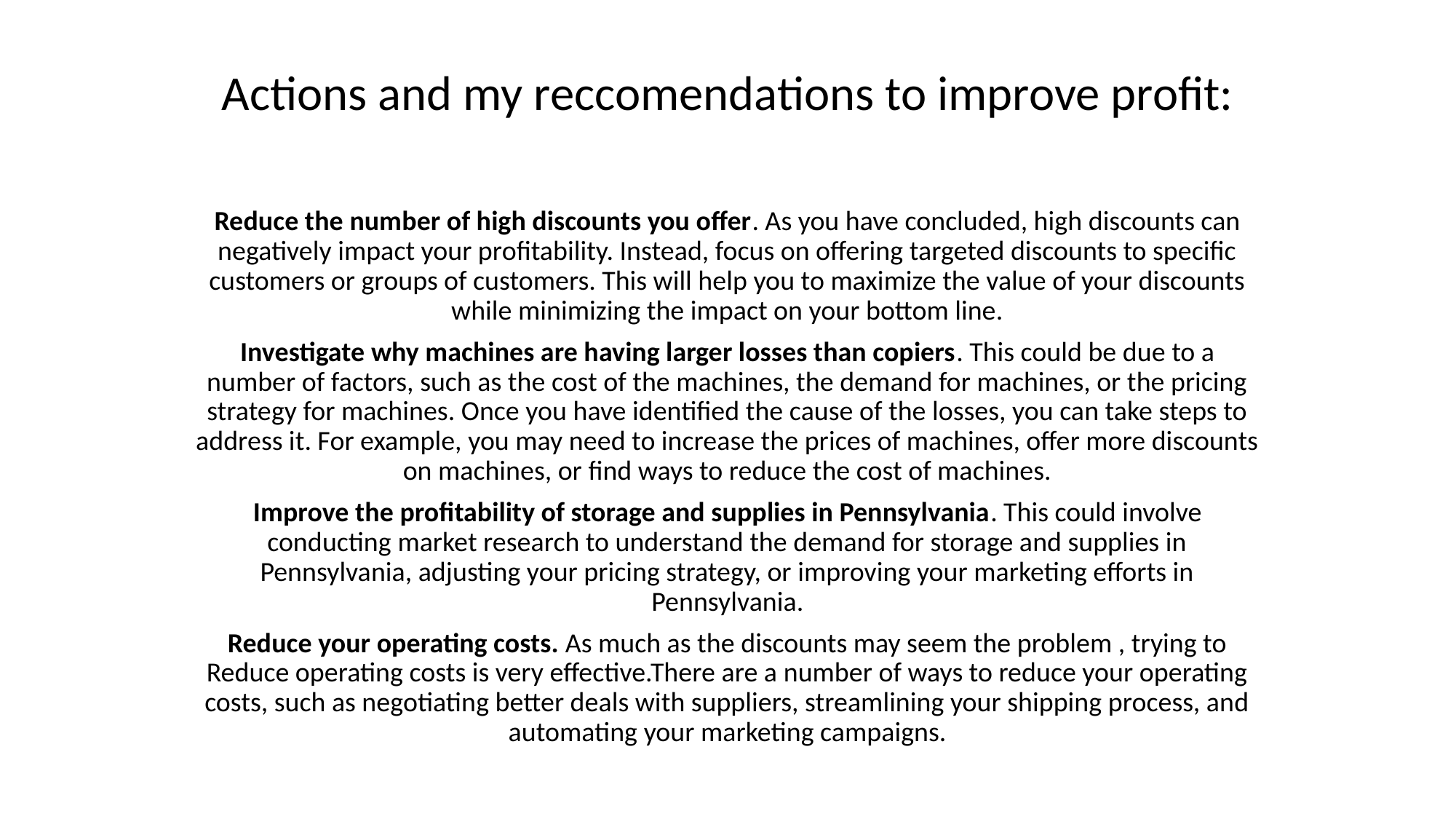

# Actions and my reccomendations to improve profit:
Reduce the number of high discounts you offer. As you have concluded, high discounts can negatively impact your profitability. Instead, focus on offering targeted discounts to specific customers or groups of customers. This will help you to maximize the value of your discounts while minimizing the impact on your bottom line.
Investigate why machines are having larger losses than copiers. This could be due to a number of factors, such as the cost of the machines, the demand for machines, or the pricing strategy for machines. Once you have identified the cause of the losses, you can take steps to address it. For example, you may need to increase the prices of machines, offer more discounts on machines, or find ways to reduce the cost of machines.
Improve the profitability of storage and supplies in Pennsylvania. This could involve conducting market research to understand the demand for storage and supplies in Pennsylvania, adjusting your pricing strategy, or improving your marketing efforts in Pennsylvania.
Reduce your operating costs. As much as the discounts may seem the problem , trying to Reduce operating costs is very effective.There are a number of ways to reduce your operating costs, such as negotiating better deals with suppliers, streamlining your shipping process, and automating your marketing campaigns.